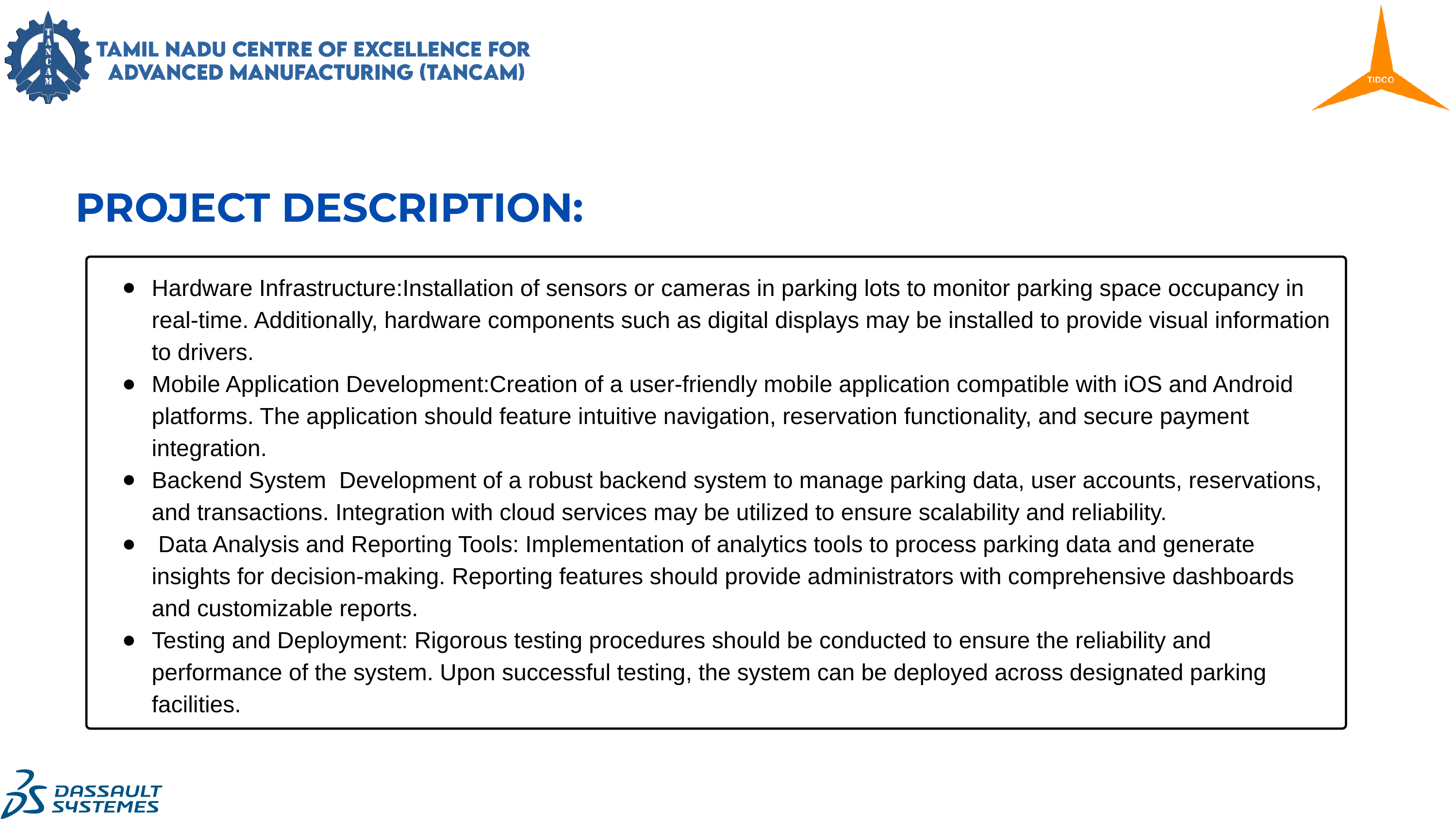

PROJECT DESCRIPTION:

Hardware Infrastructure:Installation of sensors or cameras in parking lots to monitor parking space occupancy in real-time. Additionally, hardware components such as digital displays may be installed to provide visual information to drivers.
Mobile Application Development:Creation of a user-friendly mobile application compatible with iOS and Android platforms. The application should feature intuitive navigation, reservation functionality, and secure payment integration.
Backend System  Development of a robust backend system to manage parking data, user accounts, reservations, and transactions. Integration with cloud services may be utilized to ensure scalability and reliability.
 Data Analysis and Reporting Tools: Implementation of analytics tools to process parking data and generate insights for decision-making. Reporting features should provide administrators with comprehensive dashboards and customizable reports.
Testing and Deployment: Rigorous testing procedures should be conducted to ensure the reliability and performance of the system. Upon successful testing, the system can be deployed across designated parking facilities.